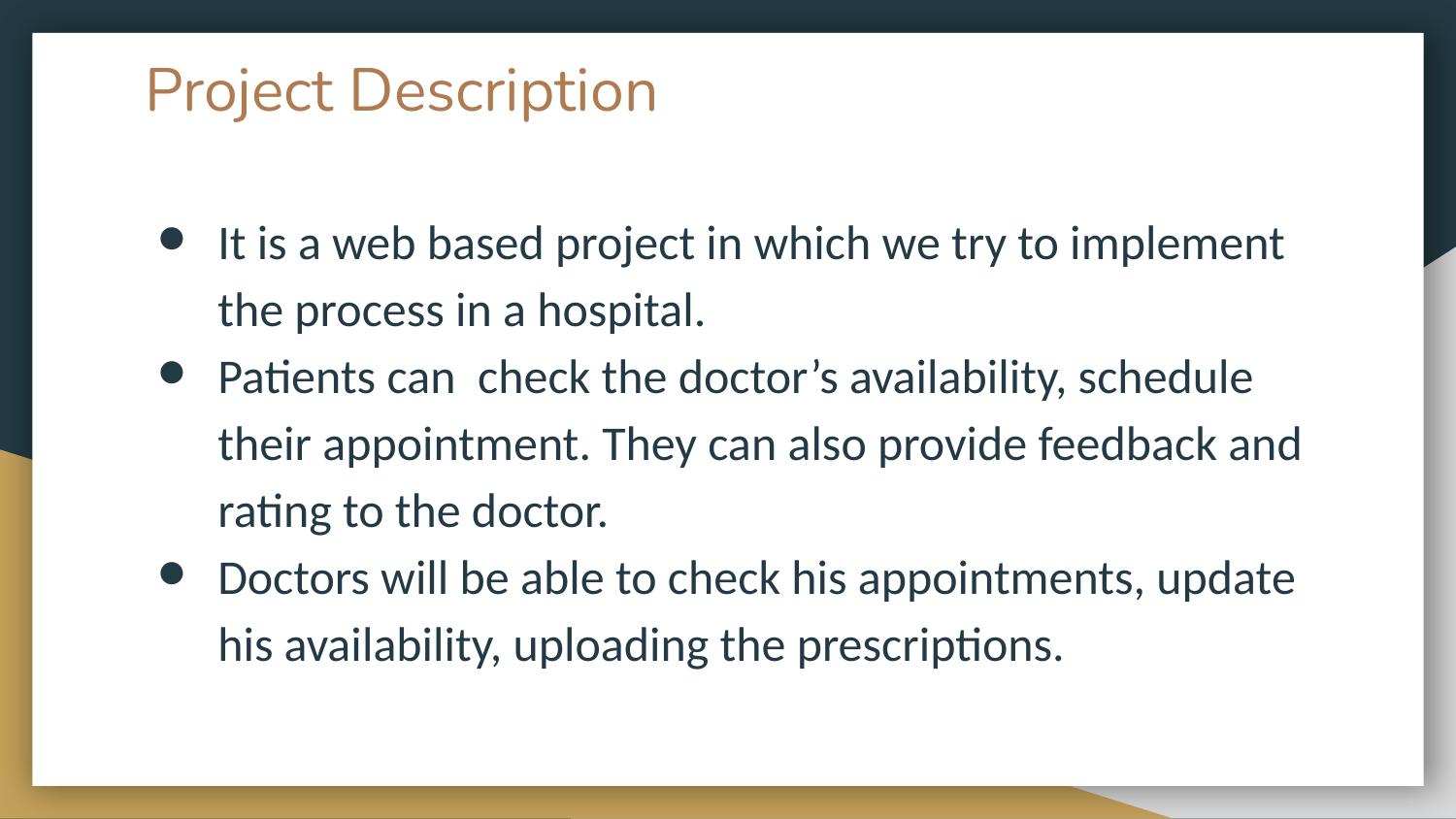

# Project Description
It is a web based project in which we try to implement the process in a hospital.
Patients can  check the doctor’s availability, schedule their appointment. They can also provide feedback and rating to the doctor.
Doctors will be able to check his appointments, update his availability, uploading the prescriptions.